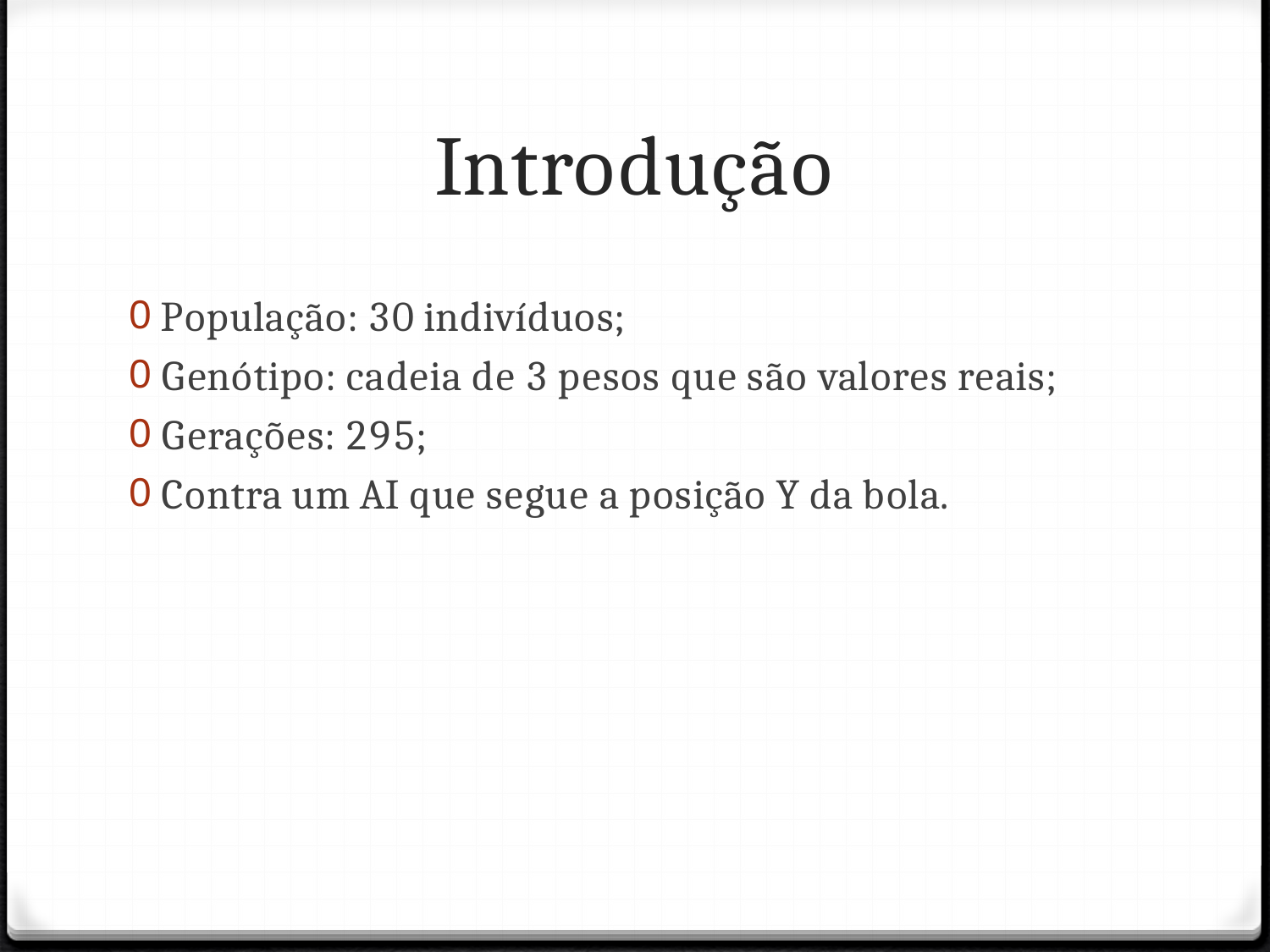

# Introdução
População: 30 indivíduos;
Genótipo: cadeia de 3 pesos que são valores reais;
Gerações: 295;
Contra um AI que segue a posição Y da bola.